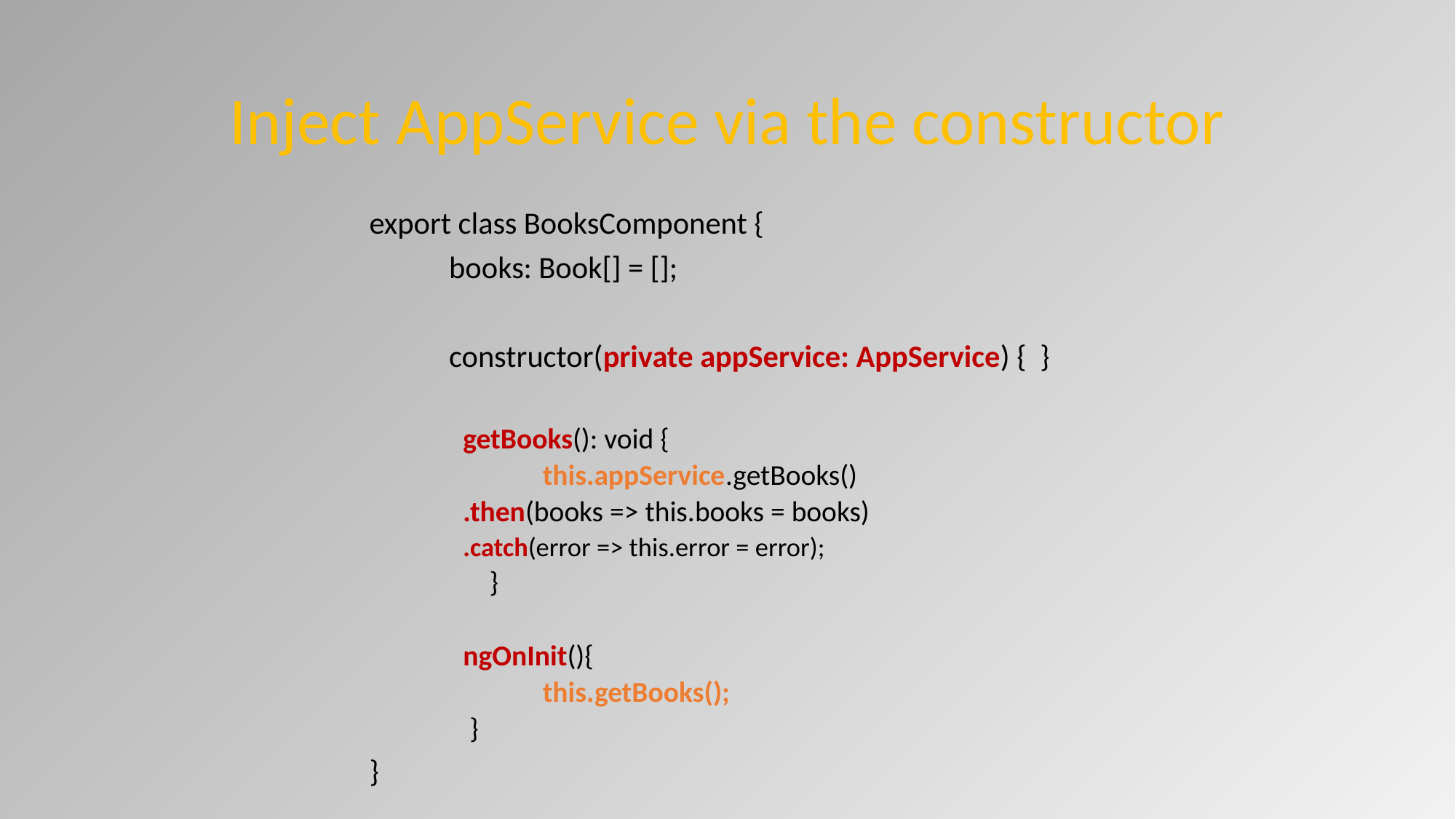

# Inject AppService via the constructor
export class BooksComponent {
	books: Book[] = [];

	constructor(private appService: AppService) {  }

getBooks(): void {
     	this.appService.getBooks()
	.then(books => this.books = books)
	.catch(error => this.error = error);
    }

ngOnInit(){
    	this.getBooks();
 }
}